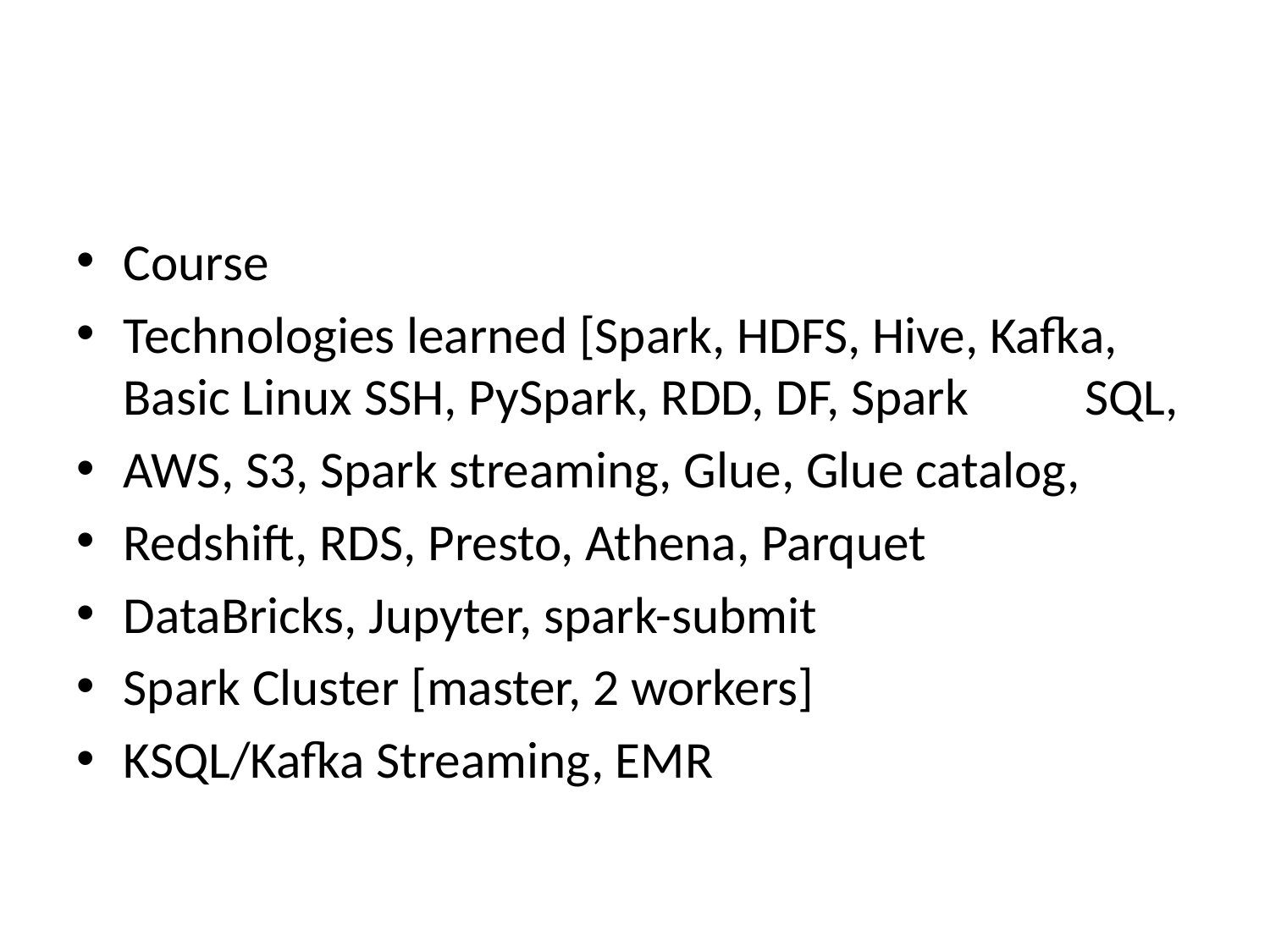

#
Course
Technologies learned [Spark, HDFS, Hive, Kafka, Basic Linux SSH, PySpark, RDD, DF, Spark          SQL,
AWS, S3, Spark streaming, Glue, Glue catalog,
Redshift, RDS, Presto, Athena, Parquet
DataBricks, Jupyter, spark-submit
Spark Cluster [master, 2 workers]
KSQL/Kafka Streaming, EMR